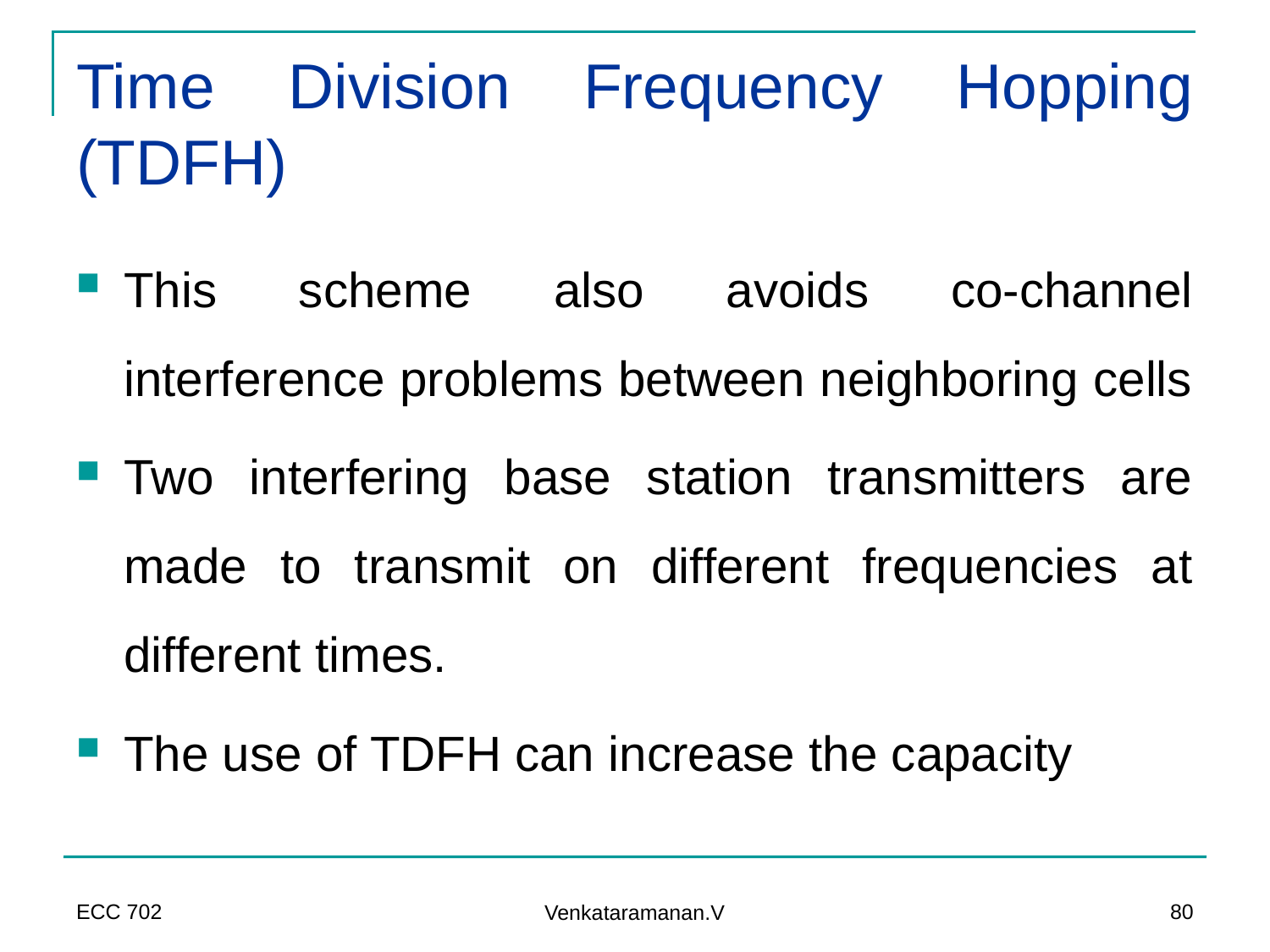

# Time Division Frequency Hopping (TDFH)
This scheme also avoids co-channel interference problems between neighboring cells
Two interfering base station transmitters are made to transmit on different frequencies at different times.
The use of TDFH can increase the capacity
ECC 702
80
Venkataramanan.V